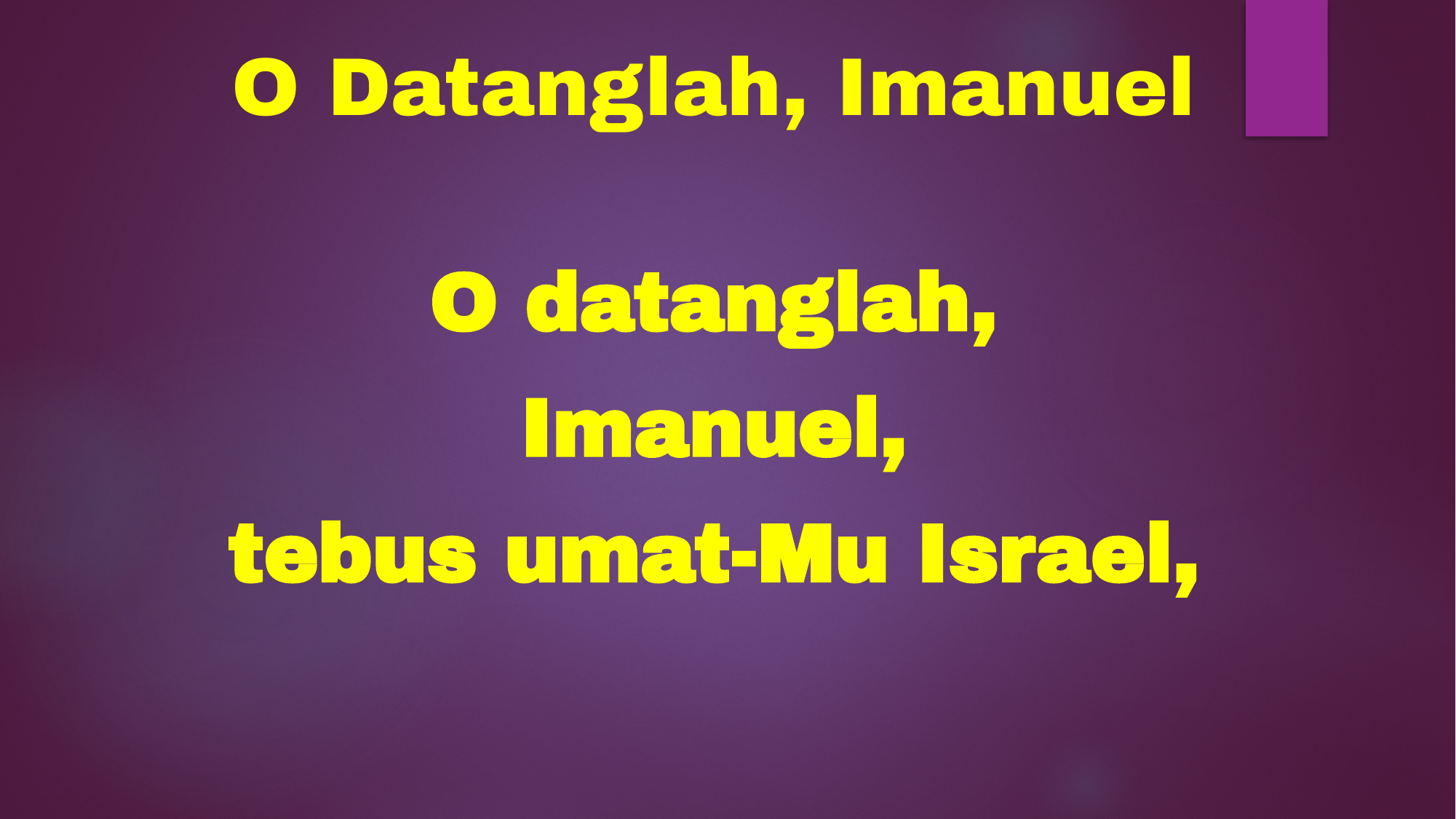

# O Datanglah, Imanuel
O datanglah,
Imanuel,
tebus umat-Mu Israel,